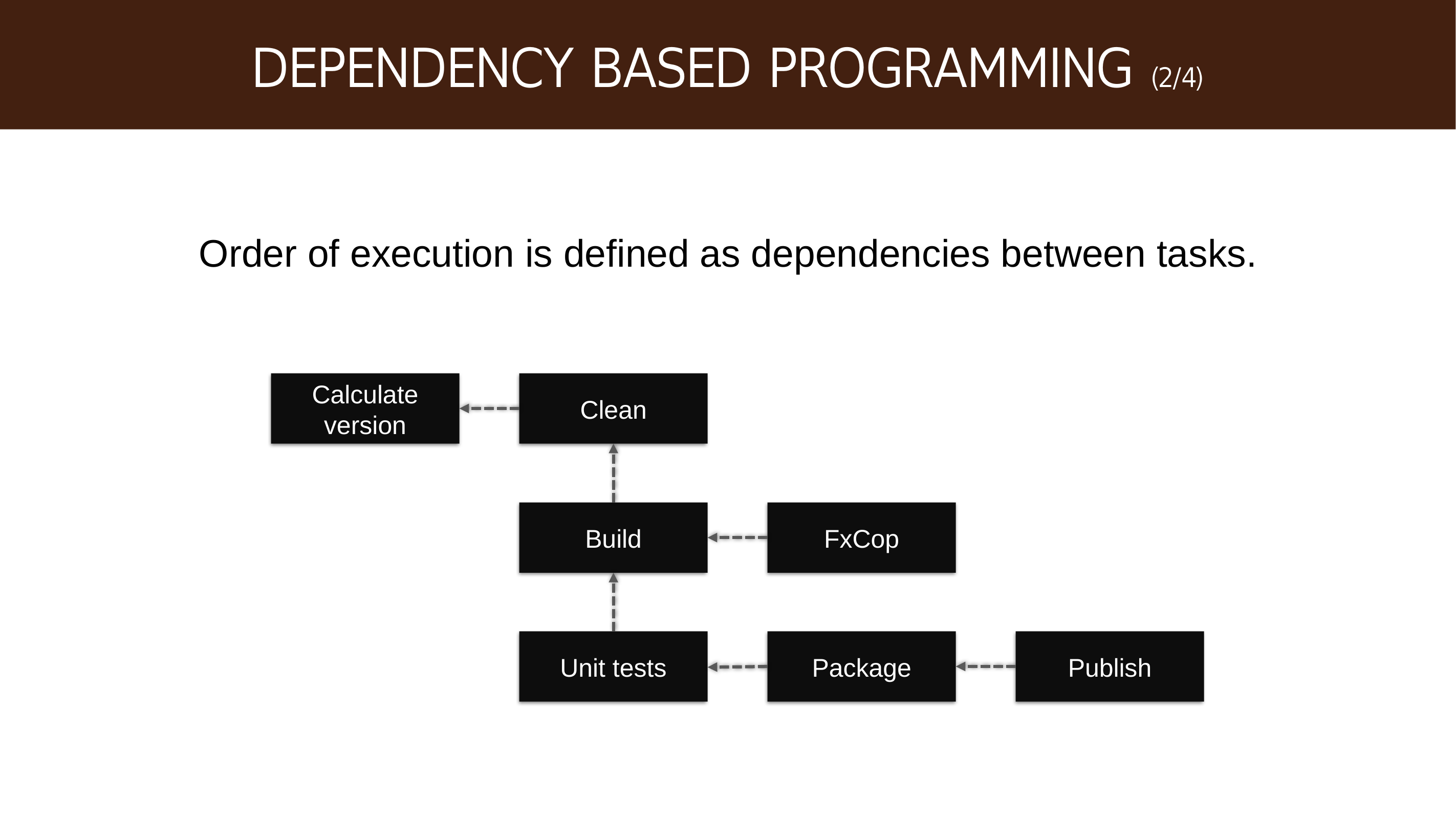

# Dependency based programming (2/4)
Order of execution is defined as dependencies between tasks.
Calculate version
Clean
Build
FxCop
Publish
Unit tests
Package
13